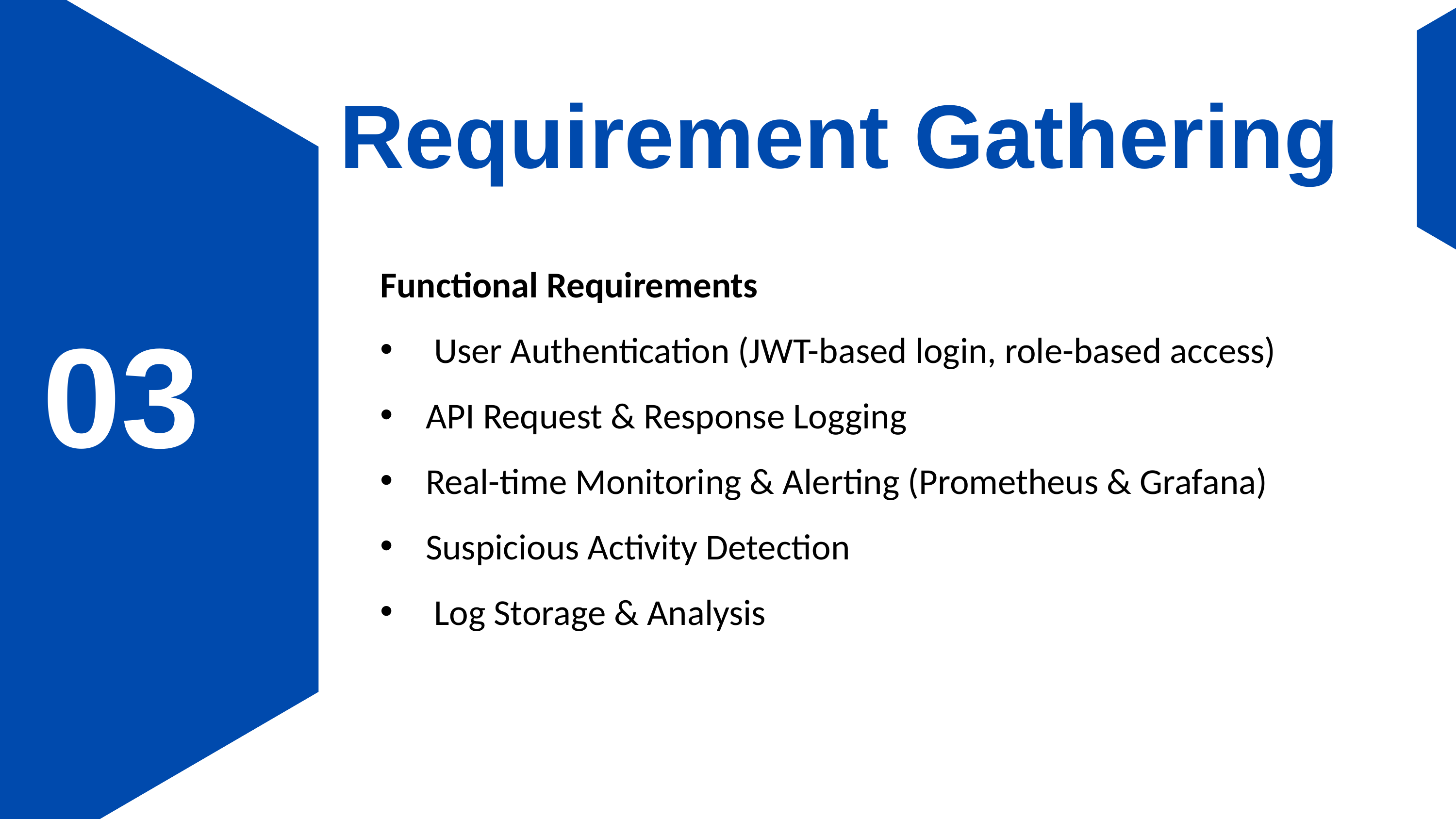

Requirement Gathering
Functional Requirements
 User Authentication (JWT-based login, role-based access)
API Request & Response Logging
Real-time Monitoring & Alerting (Prometheus & Grafana)
Suspicious Activity Detection
 Log Storage & Analysis

03